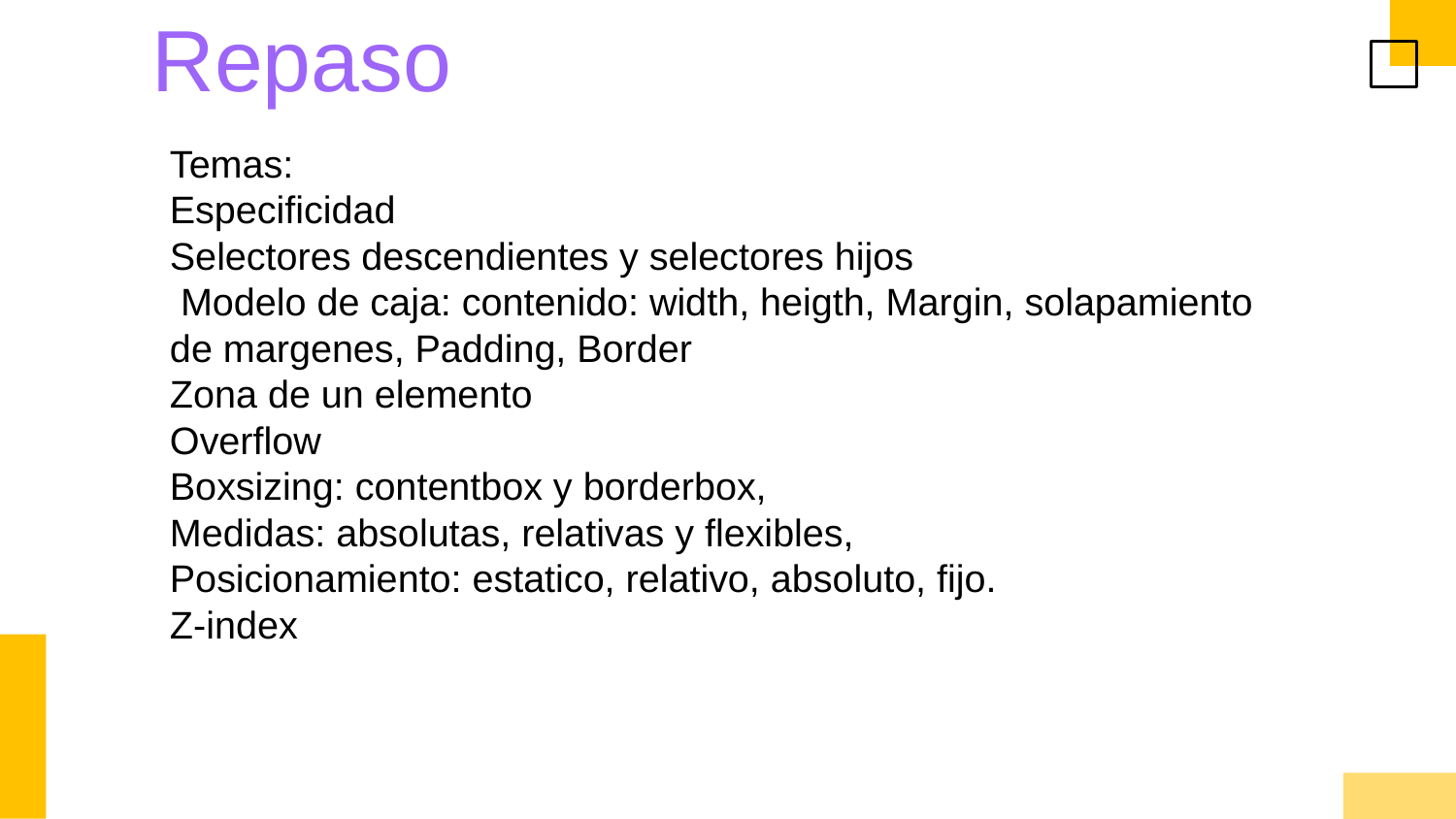

# Repaso
Temas:
Especificidad
Selectores descendientes y selectores hijos
 Modelo de caja: contenido: width, heigth, Margin, solapamiento de margenes, Padding, Border
Zona de un elemento
Overflow
Boxsizing: contentbox y borderbox,
Medidas: absolutas, relativas y flexibles,
Posicionamiento: estatico, relativo, absoluto, fijo.
Z-index